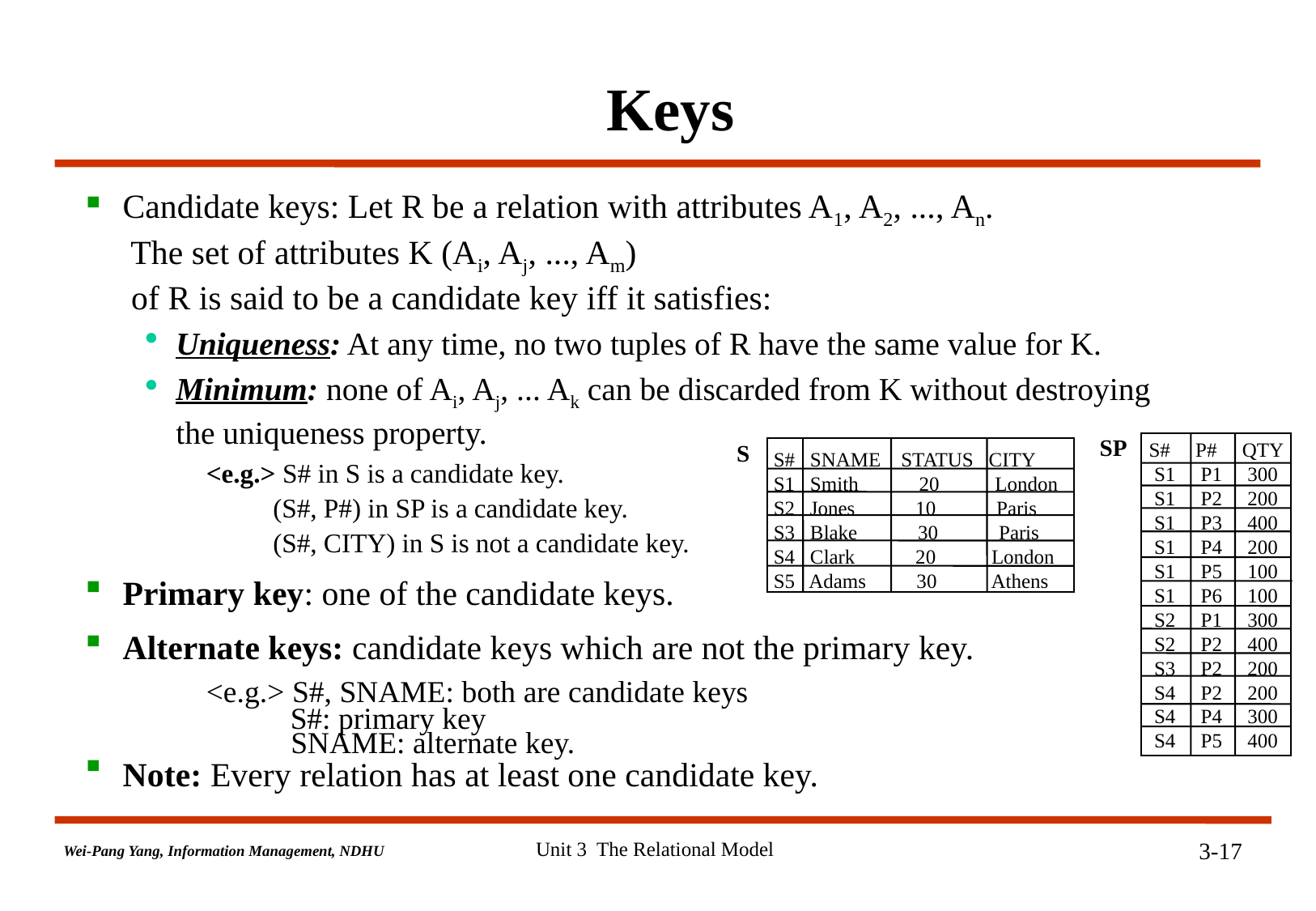

# Keys
Candidate keys: Let R be a relation with attributes A1, A2, ..., An.
 The set of attributes K (Ai, Aj, ..., Am)
 of R is said to be a candidate key iff it satisfies:
Uniqueness: At any time, no two tuples of R have the same value for K.
Minimum: none of Ai, Aj, ... Ak can be discarded from K without destroying the uniqueness property.
<e.g.> S# in S is a candidate key.
          (S#, P#) in SP is a candidate key.
          (S#, CITY) in S is not a candidate key.
Primary key: one of the candidate keys.
Alternate keys: candidate keys which are not the primary key.
<e.g.> S#, SNAME: both are candidate keys
	       S#: primary key
           SNAME: alternate key.
Note: Every relation has at least one candidate key.
SP
    S#     P#     QTY
S1     P1     300
 S1     P2     200
 S1     P3     400
S1     P4     200
S1     P5     100
S1     P6     100
S2     P1     300
S2     P2     400
S3     P2     200
S4     P2     200
S4     P4     300
S4     P5     400

S

S#   SNAME    STATUS   CITY
S1   Smith            20           London
S2   Jones            10            Paris
S3   Blake            30            Paris
S4   Clark            20           London
S5   Adams          30           Athens

Unit 3  The Relational Model